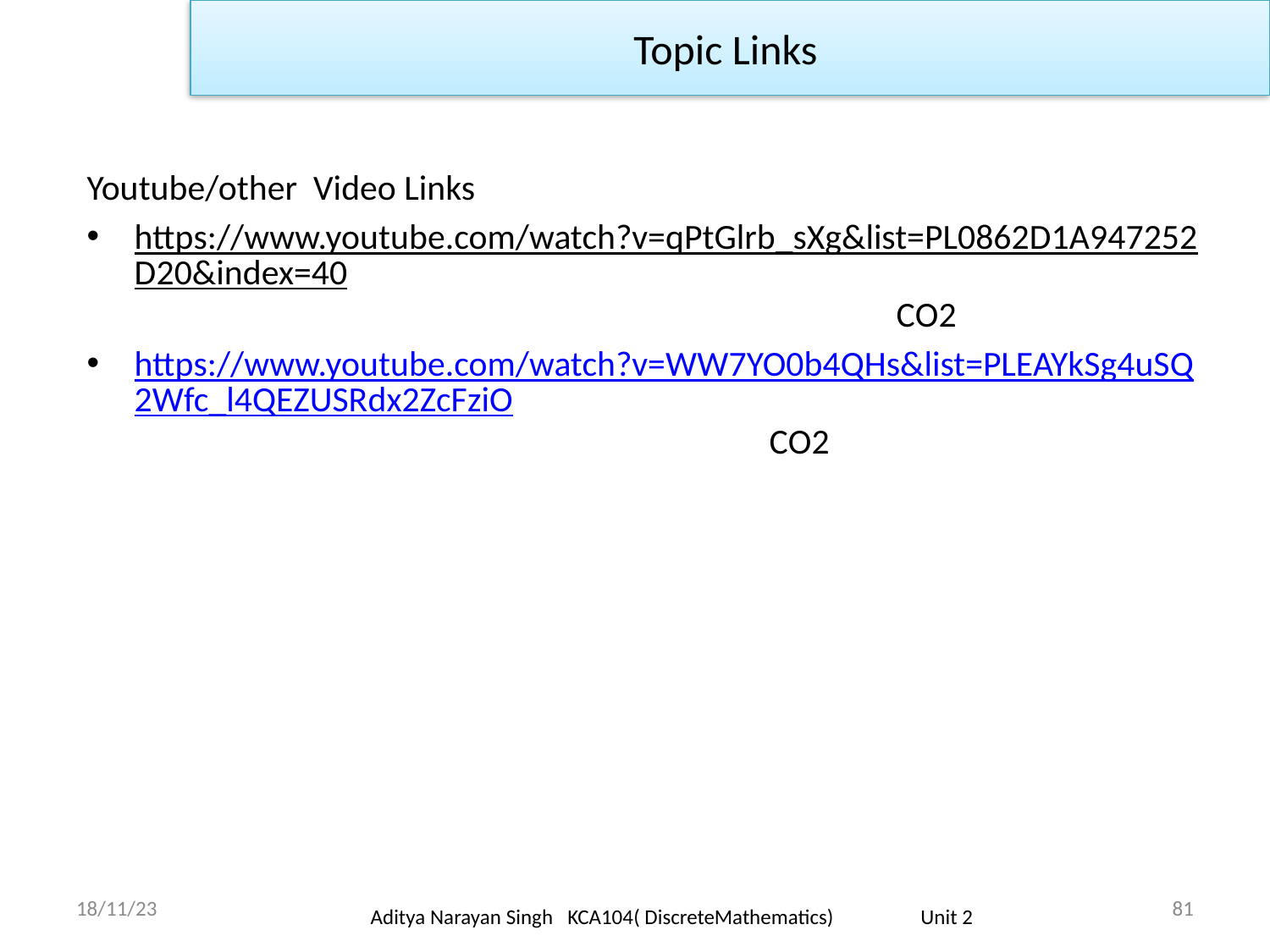

Topic Links
Youtube/other  Video Links
https://www.youtube.com/watch?v=qPtGlrb_sXg&list=PL0862D1A947252D20&index=40						CO2
https://www.youtube.com/watch?v=WW7YO0b4QHs&list=PLEAYkSg4uSQ2Wfc_l4QEZUSRdx2ZcFziO					CO2

18/11/23
81
Aditya Narayan Singh   KCA104( DiscreteMathematics)                  Unit 2